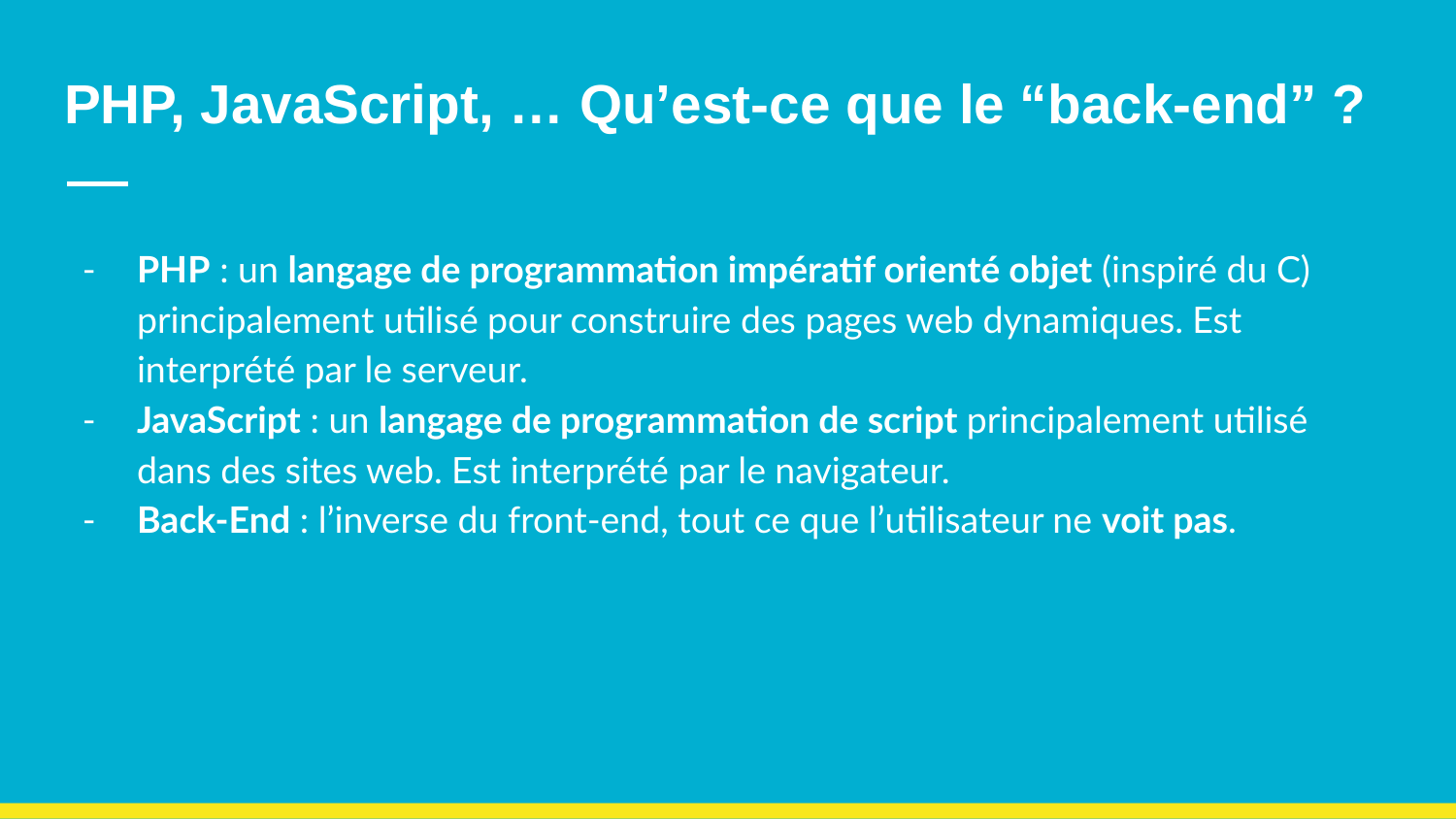

# PHP, JavaScript, … Qu’est-ce que le “back-end” ?
PHP : un langage de programmation impératif orienté objet (inspiré du C) principalement utilisé pour construire des pages web dynamiques. Est interprété par le serveur.
JavaScript : un langage de programmation de script principalement utilisé dans des sites web. Est interprété par le navigateur.
Back-End : l’inverse du front-end, tout ce que l’utilisateur ne voit pas.